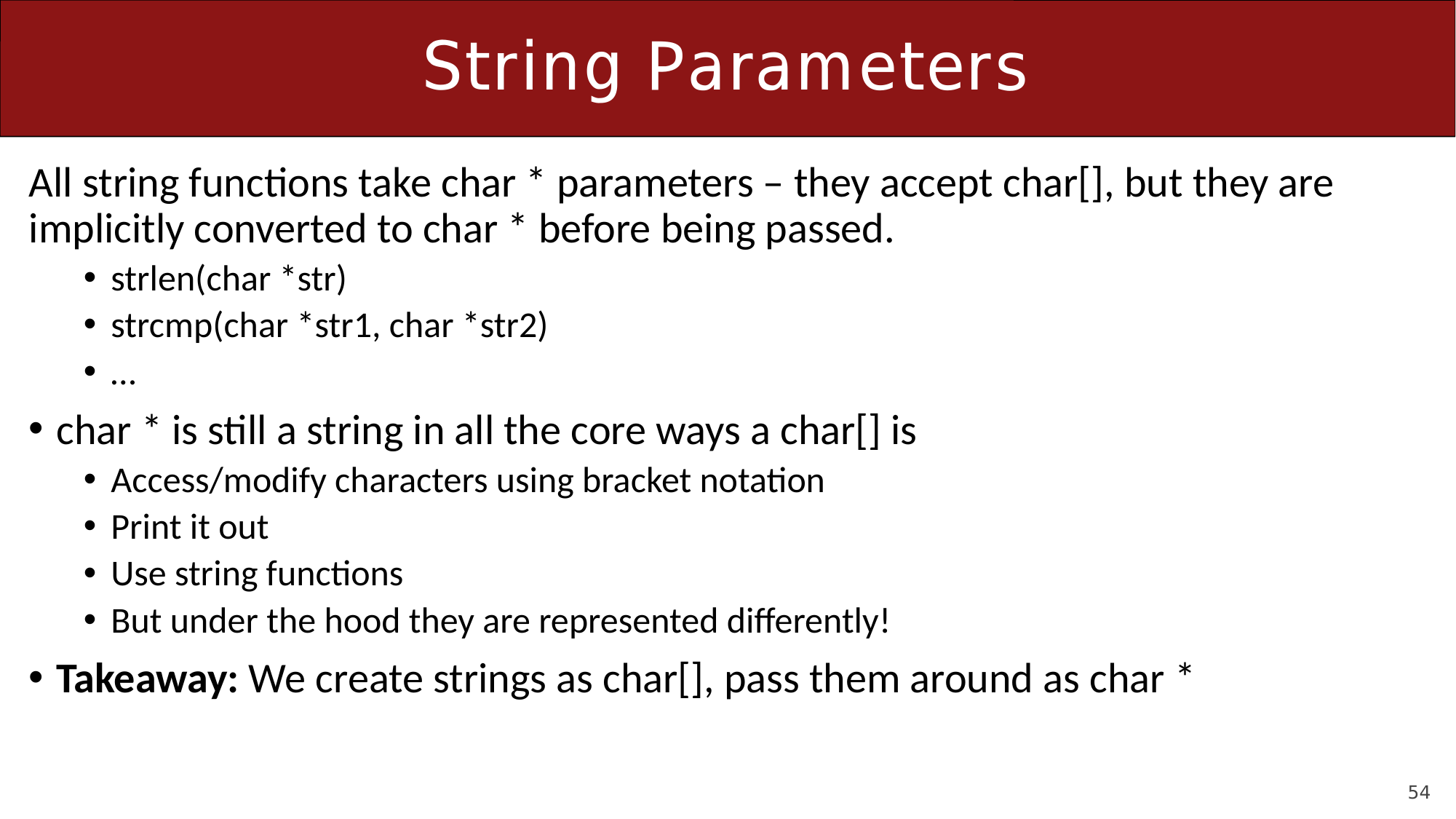

# String Parameters
All string functions take char * parameters – they accept char[], but they are implicitly converted to char * before being passed.
strlen(char *str)
strcmp(char *str1, char *str2)
…
char * is still a string in all the core ways a char[] is
Access/modify characters using bracket notation
Print it out
Use string functions
But under the hood they are represented differently!
Takeaway: We create strings as char[], pass them around as char *